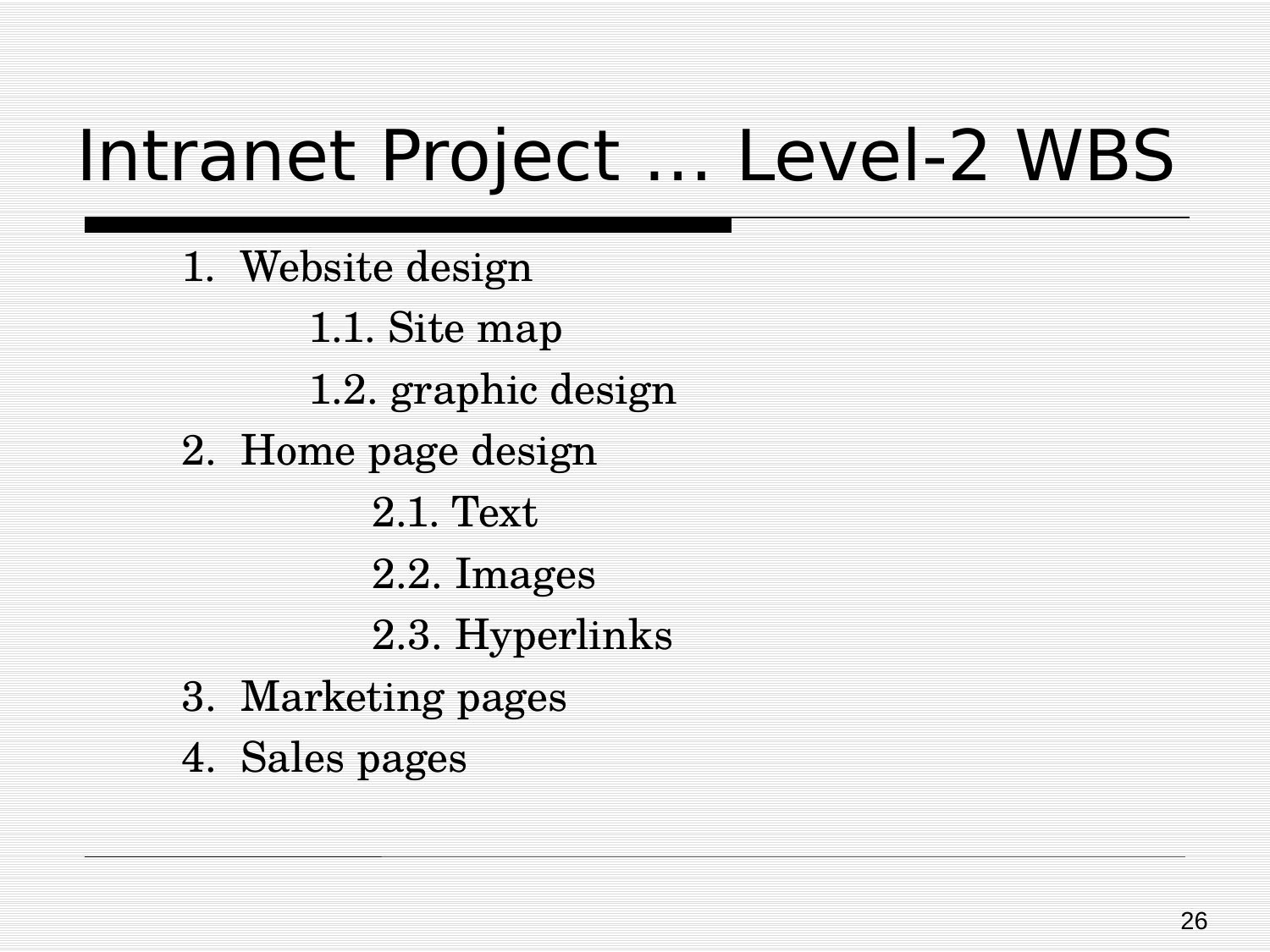

# Intranet Project … Level-2 WBS
1.  Website design
	1.1. Site map
	1.2. graphic design
2.  Home page design
		2.1. Text
		2.2. Images
		2.3. Hyperlinks
3.  Marketing pages
4.  Sales pages

26